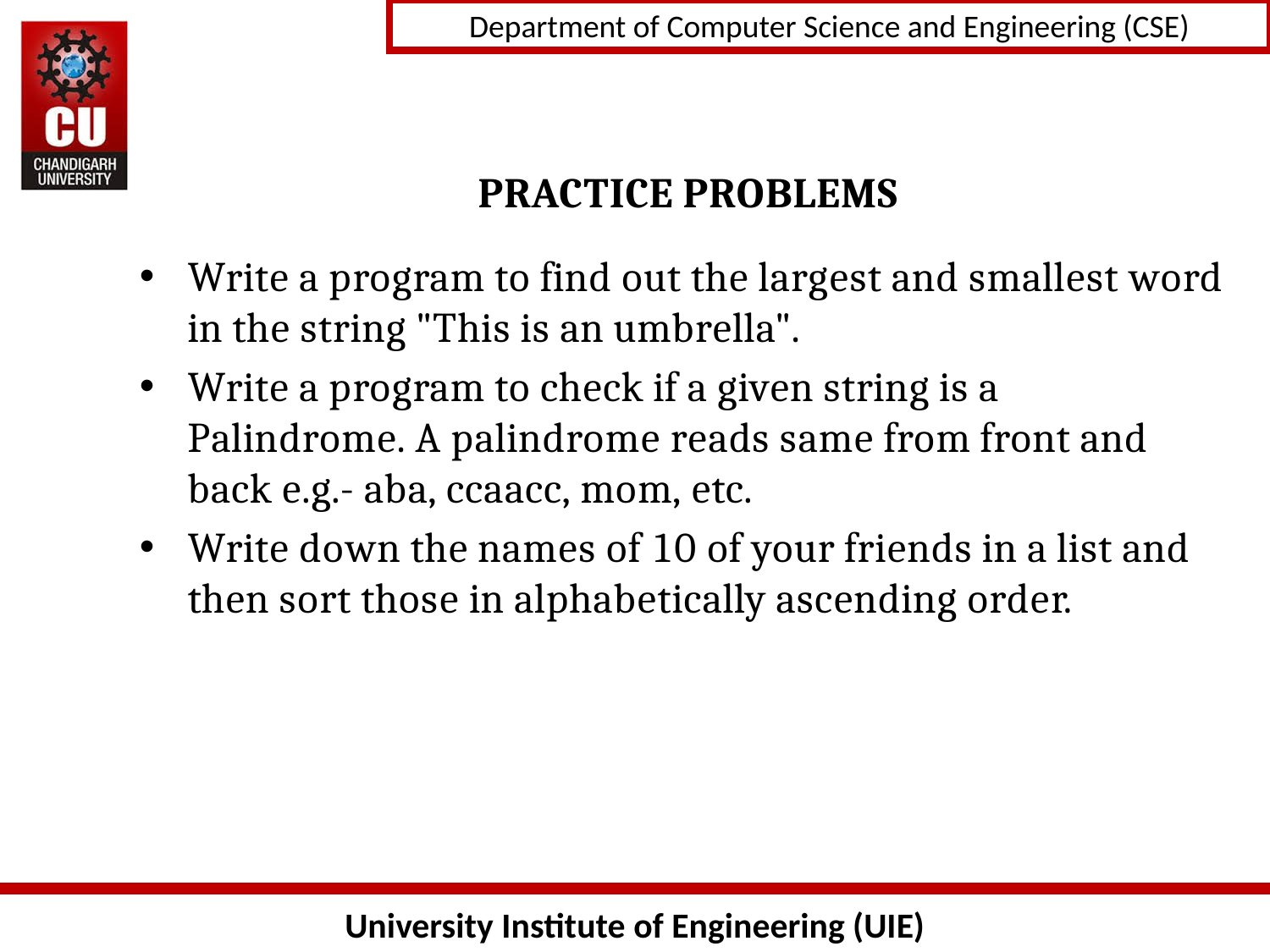

# PRACTICE PROBLEMS
Write a program to find out the largest and smallest word in the string "This is an umbrella".
Write a program to check if a given string is a Palindrome. A palindrome reads same from front and back e.g.- aba, ccaacc, mom, etc.
Write down the names of 10 of your friends in a list and then sort those in alphabetically ascending order.